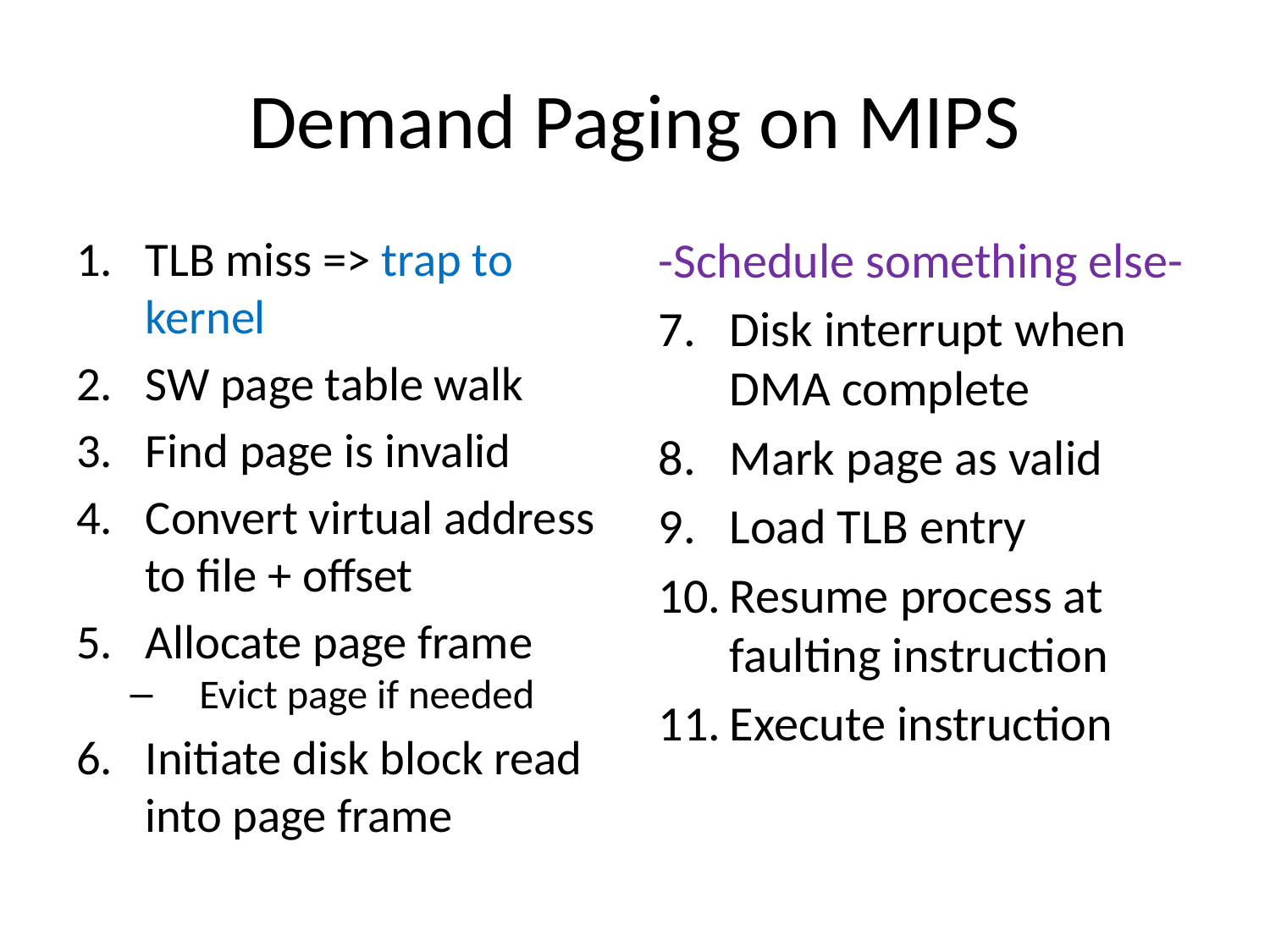

# Demand Paging on MIPS
TLB miss => trap to kernel
SW page table walk
Find page is invalid
Convert virtual address to file + offset
Allocate page frame
Evict page if needed
Initiate disk block read into page frame

-Schedule something else-
Disk interrupt when DMA complete
Mark page as valid
Load TLB entry
Resume process at faulting instruction
Execute instruction